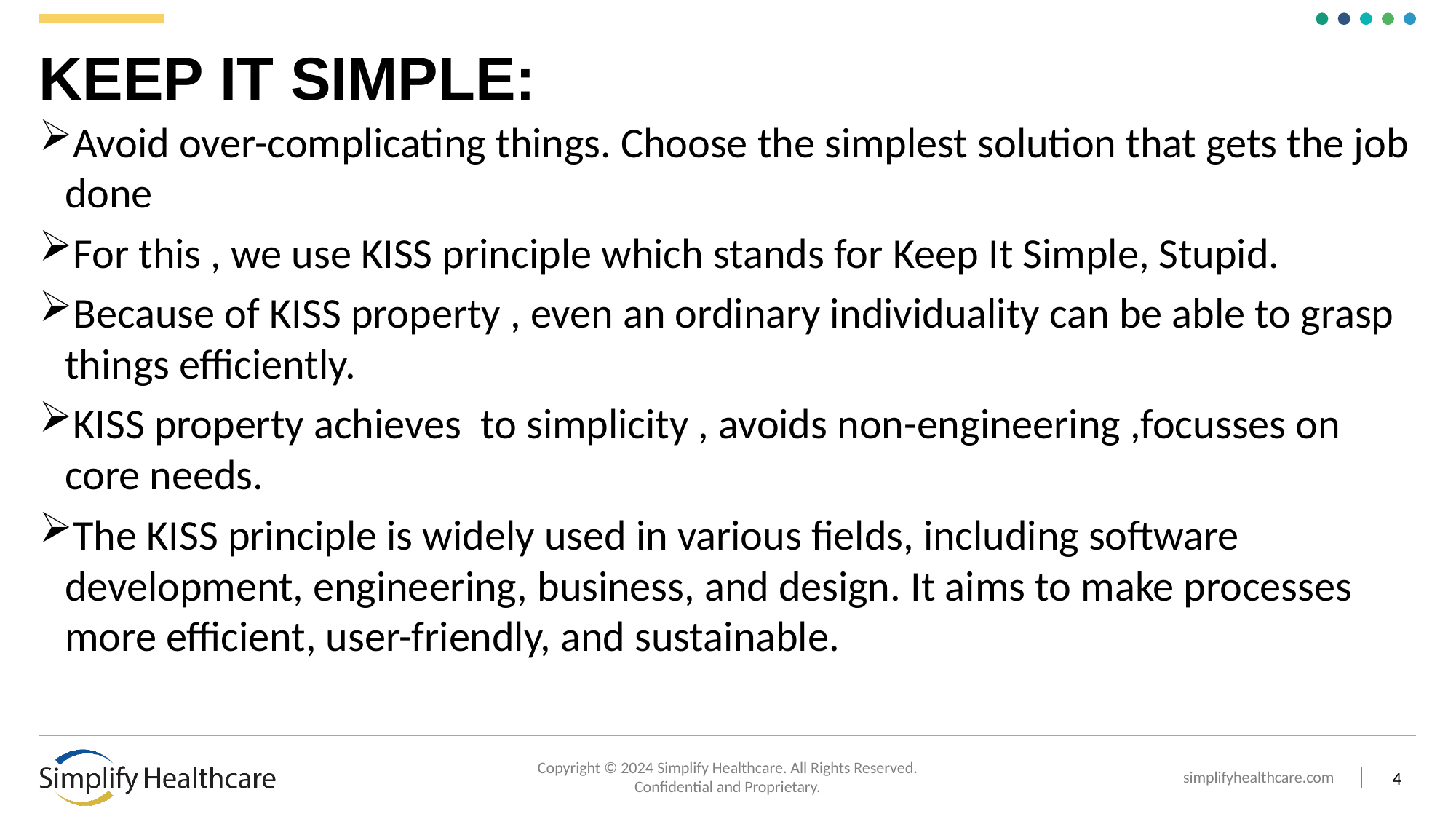

# KEEP IT SIMPLE:
Avoid over-complicating things. Choose the simplest solution that gets the job done
For this , we use KISS principle which stands for Keep It Simple, Stupid.
Because of KISS property , even an ordinary individuality can be able to grasp things efficiently.
KISS property achieves  to simplicity , avoids non-engineering ,focusses on core needs.
The KISS principle is widely used in various fields, including software development, engineering, business, and design. It aims to make processes more efficient, user-friendly, and sustainable.